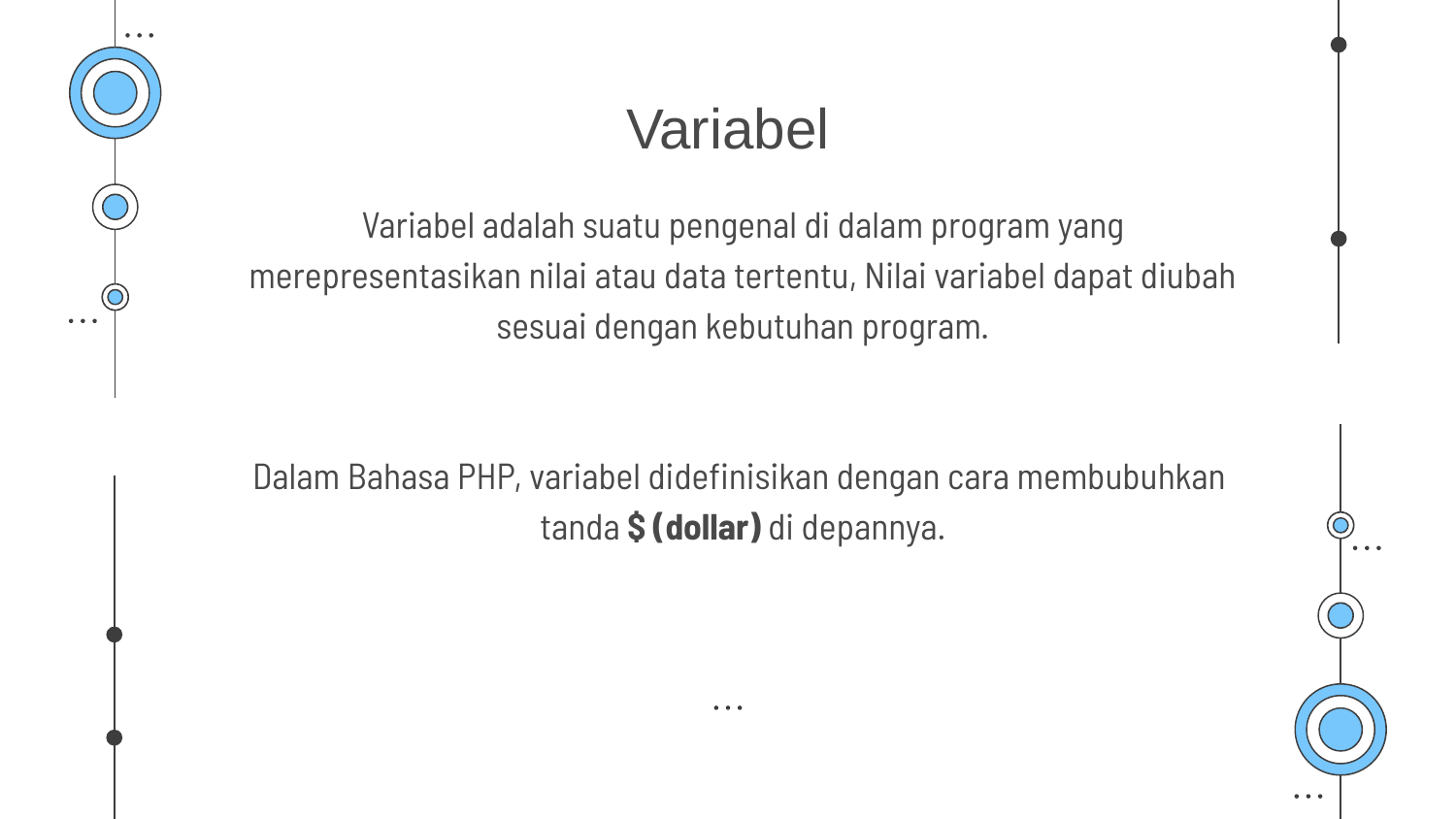

# Variabel
Variabel adalah suatu pengenal di dalam program yang merepresentasikan nilai atau data tertentu, Nilai variabel dapat diubah sesuai dengan kebutuhan program.

Dalam Bahasa PHP, variabel didefinisikan dengan cara membubuhkan
tanda $ (dollar) di depannya.